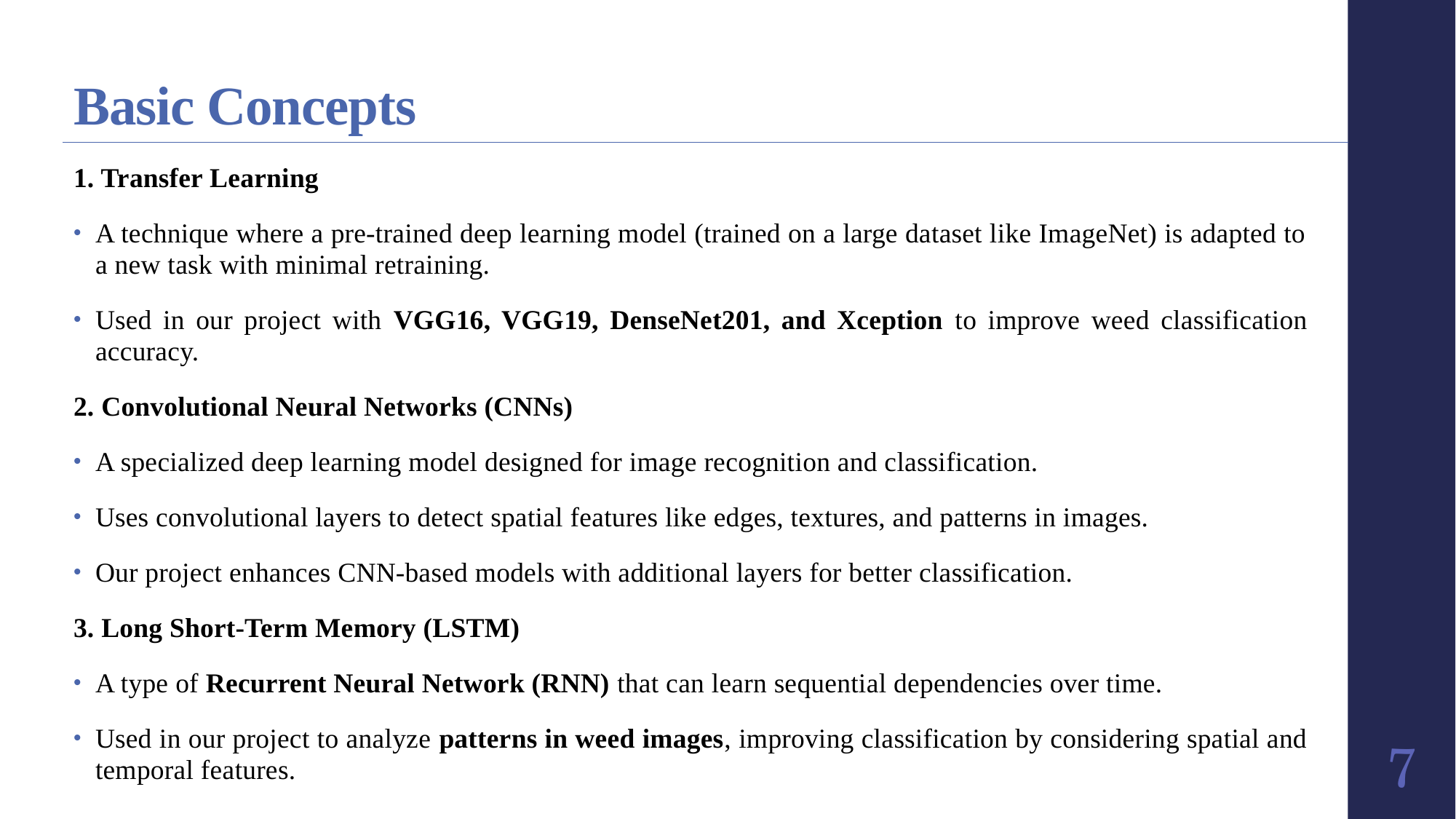

# Basic Concepts
1. Transfer Learning
A technique where a pre-trained deep learning model (trained on a large dataset like ImageNet) is adapted to a new task with minimal retraining.
Used in our project with VGG16, VGG19, DenseNet201, and Xception to improve weed classification accuracy.
2. Convolutional Neural Networks (CNNs)
A specialized deep learning model designed for image recognition and classification.
Uses convolutional layers to detect spatial features like edges, textures, and patterns in images.
Our project enhances CNN-based models with additional layers for better classification.
3. Long Short-Term Memory (LSTM)
A type of Recurrent Neural Network (RNN) that can learn sequential dependencies over time.
Used in our project to analyze patterns in weed images, improving classification by considering spatial and temporal features.

7